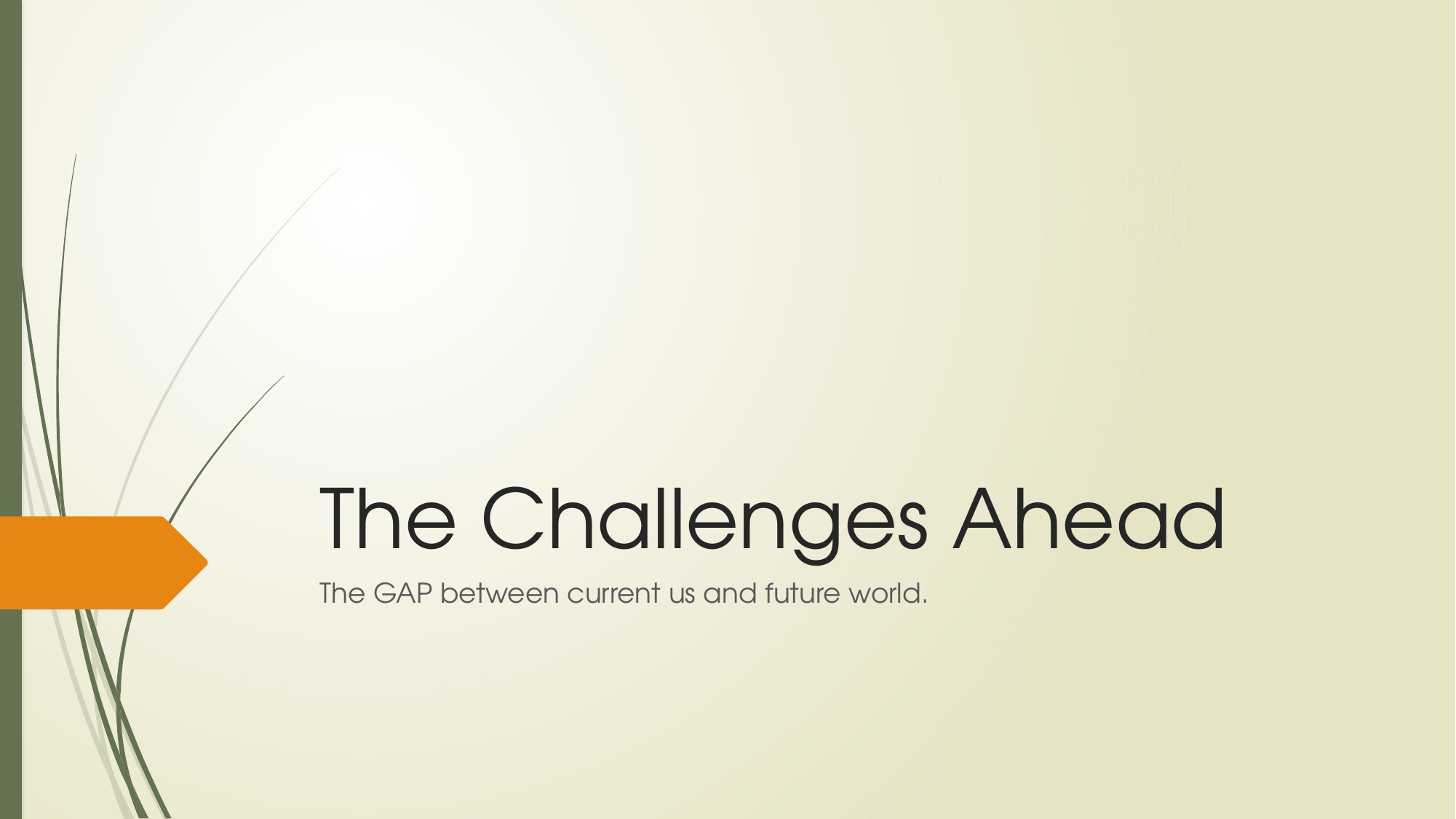

# The Challenges Ahead
The GAP between current us and future world.